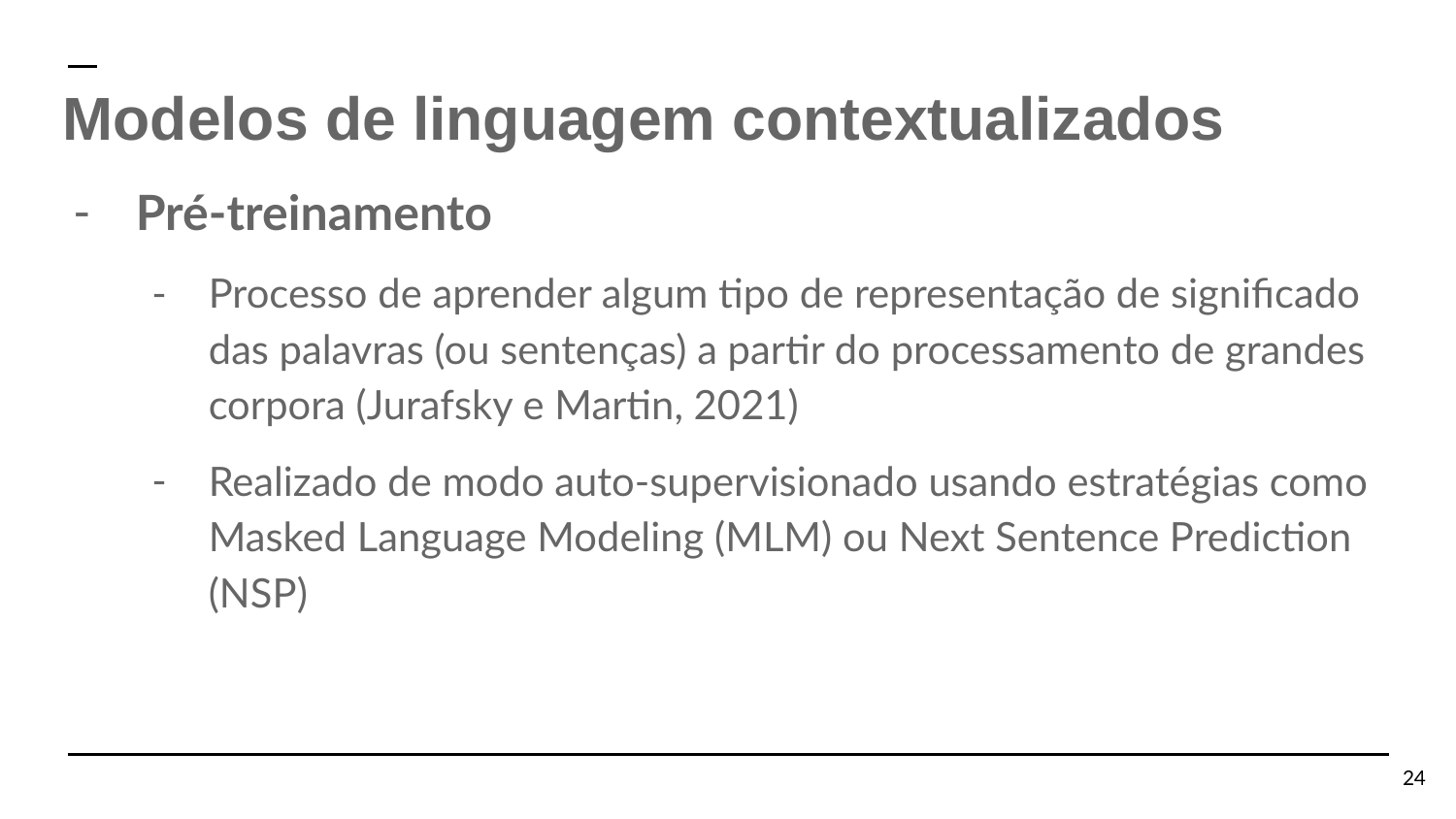

Modelos de linguagem contextualizados
Pré-treinamento
Processo de aprender algum tipo de representação de significado das palavras (ou sentenças) a partir do processamento de grandes corpora (Jurafsky e Martin, 2021)
Realizado de modo auto-supervisionado usando estratégias como Masked Language Modeling (MLM) ou Next Sentence Prediction (NSP)
24